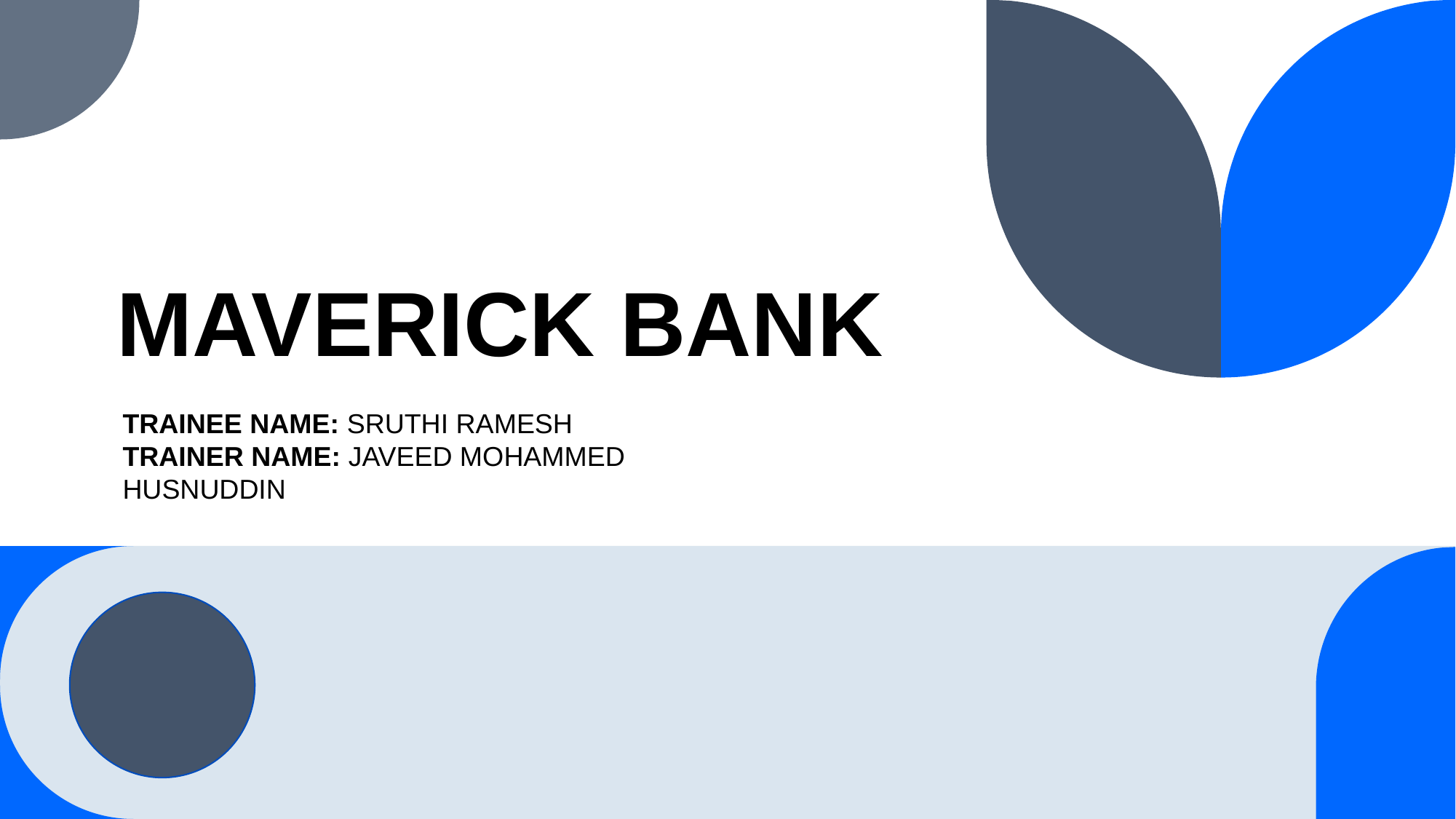

# MAVERICK BANK
TRAINEE NAME: SRUTHI RAMESH
TRAINER NAME: JAVEED MOHAMMED HUSNUDDIN